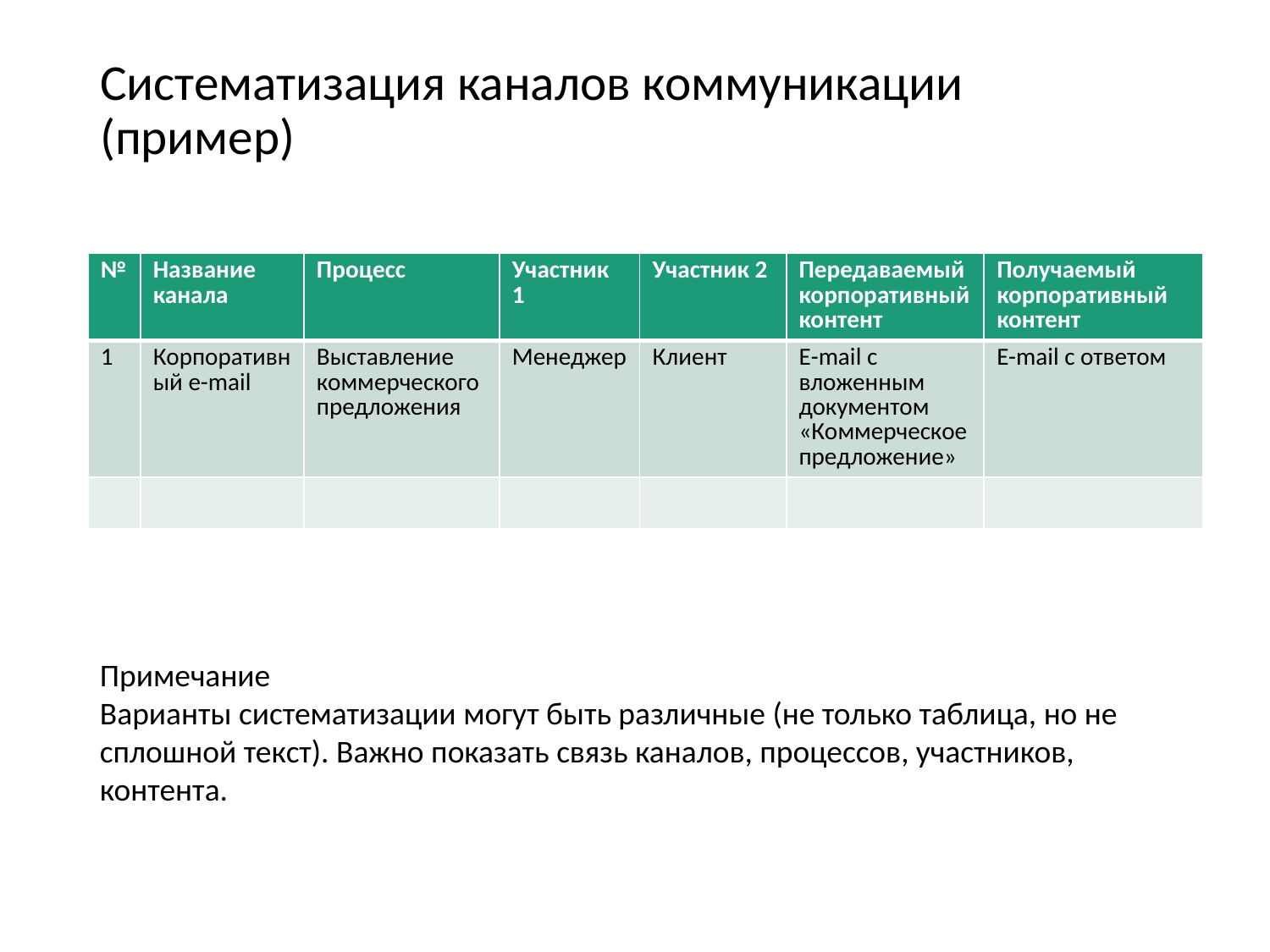

# Систематизация каналов коммуникации (пример)
| № | Название канала | Процесс | Участник 1 | Участник 2 | Передаваемый корпоративный контент | Получаемый корпоративный контент |
| --- | --- | --- | --- | --- | --- | --- |
| 1 | Корпоративный e-mail | Выставление коммерческого предложения | Менеджер | Клиент | Е-mail с вложенным документом «Коммерческое предложение» | E-mail c ответом |
|  |  |  |  |  |  |  |
Примечание
Варианты систематизации могут быть различные (не только таблица, но не сплошной текст). Важно показать связь каналов, процессов, участников, контента.